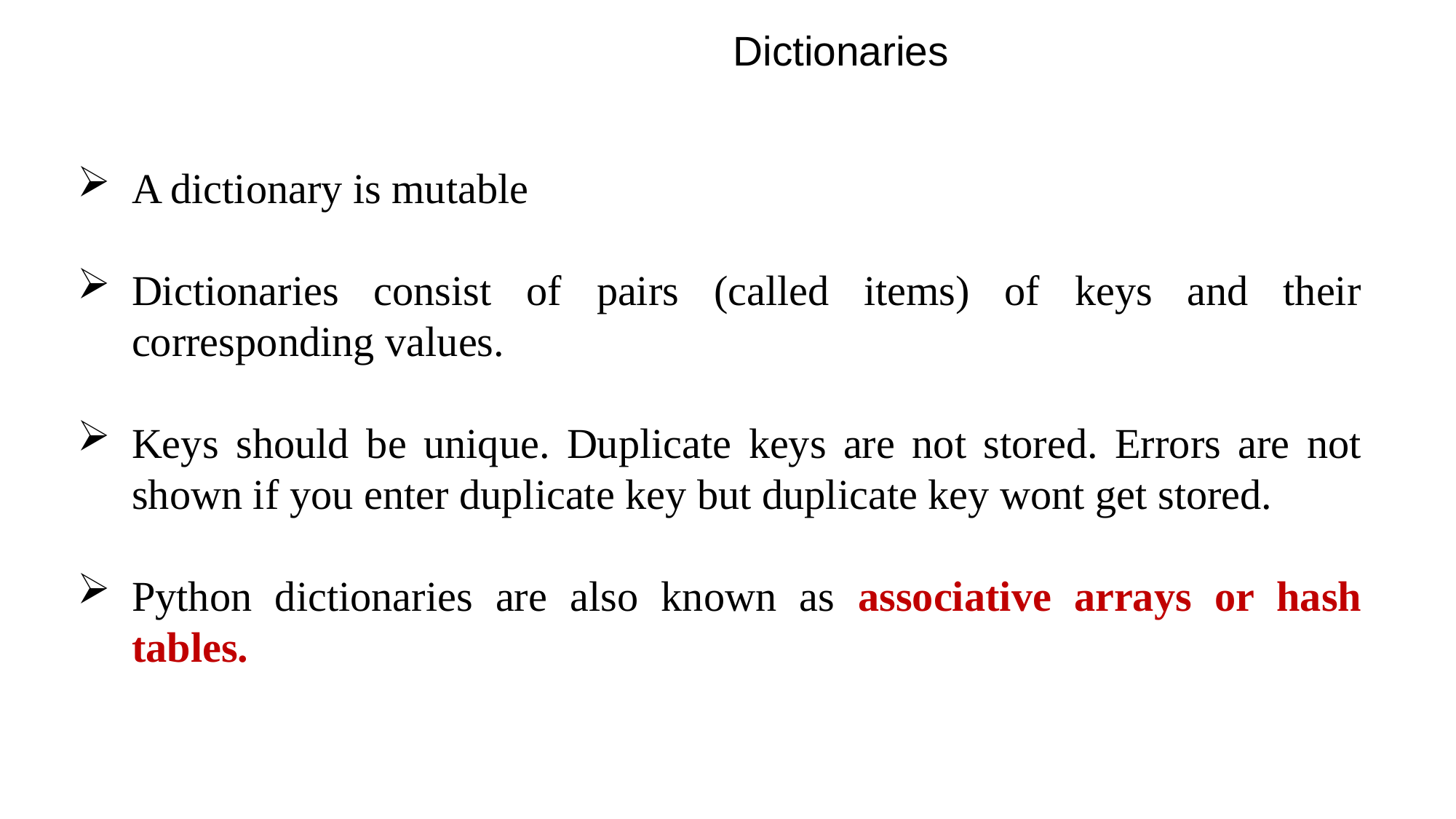

# Dictionaries
A dictionary is mutable

Dictionaries consist of pairs (called items) of keys and their corresponding values.

Keys should be unique. Duplicate keys are not stored. Errors are not shown if you enter duplicate key but duplicate key wont get stored.

Python dictionaries are also known as associative arrays or hash tables.